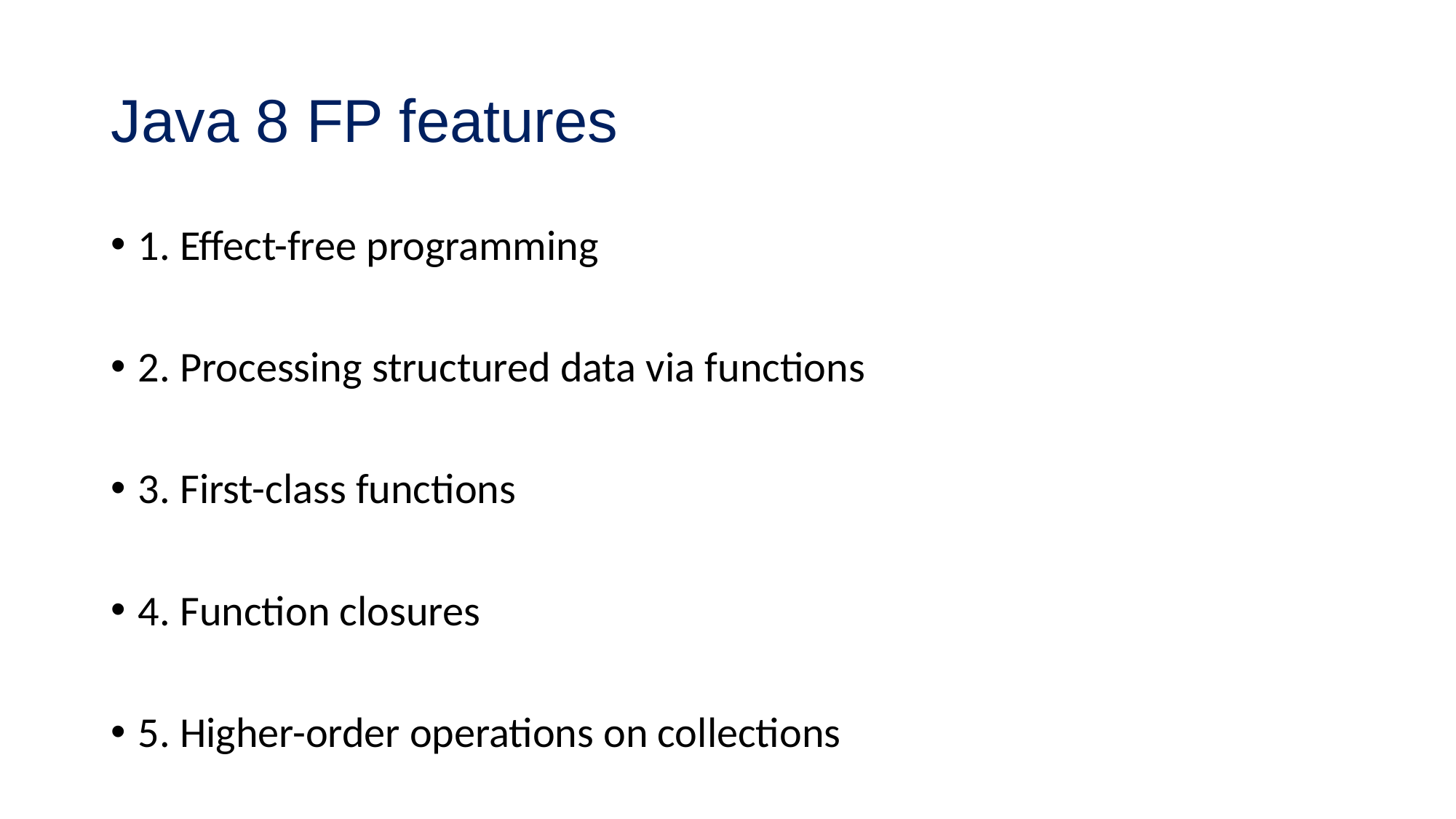

# Java 8 FP features
1. Effect-free programming

2. Processing structured data via functions

3. First-class functions

4. Function closures

5. Higher-order operations on collections